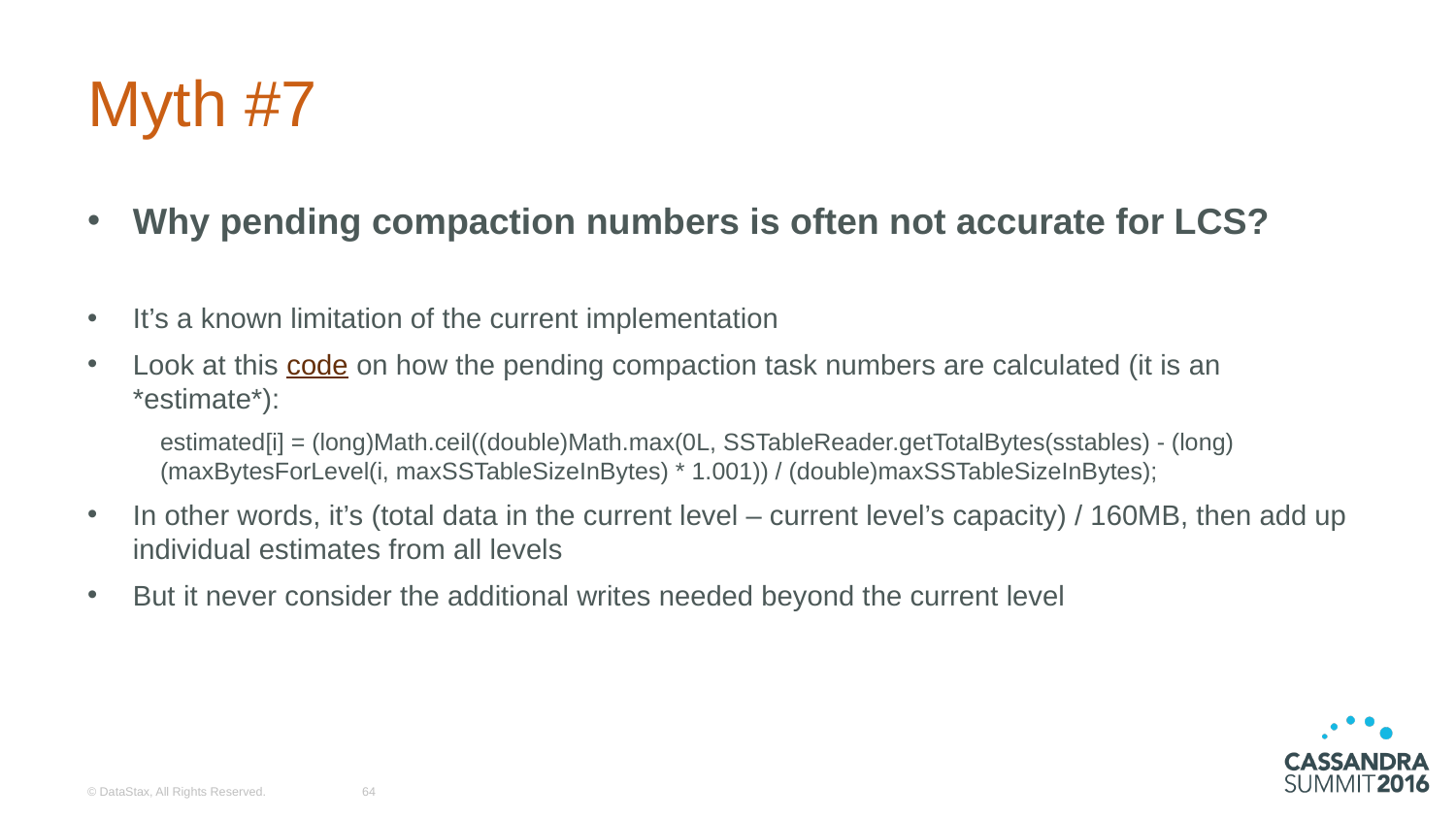

# Myth #7
Why pending compaction numbers is often not accurate for LCS?

It’s a known limitation of the current implementation
Look at this code on how the pending compaction task numbers are calculated (it is an *estimate*):
estimated[i] = (long)Math.ceil((double)Math.max(0L, SSTableReader.getTotalBytes(sstables) - (long)(maxBytesForLevel(i, maxSSTableSizeInBytes) * 1.001)) / (double)maxSSTableSizeInBytes);
In other words, it’s (total data in the current level – current level’s capacity) / 160MB, then add up individual estimates from all levels
But it never consider the additional writes needed beyond the current level

© DataStax, All Rights Reserved.
64